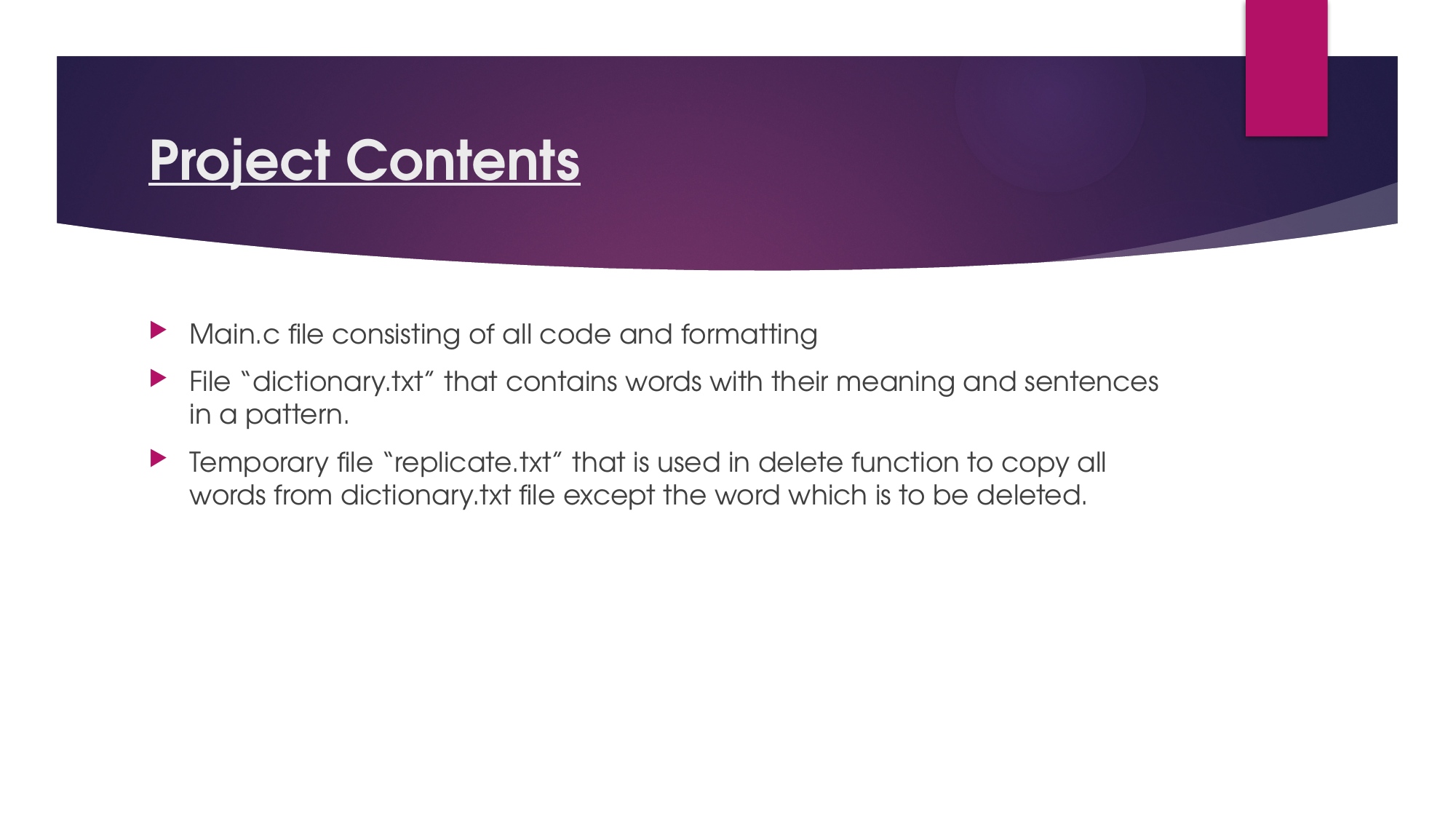

# Project Contents
Main.c file consisting of all code and formatting
File “dictionary.txt” that contains words with their meaning and sentences in a pattern.
Temporary file “replicate.txt” that is used in delete function to copy all words from dictionary.txt file except the word which is to be deleted.